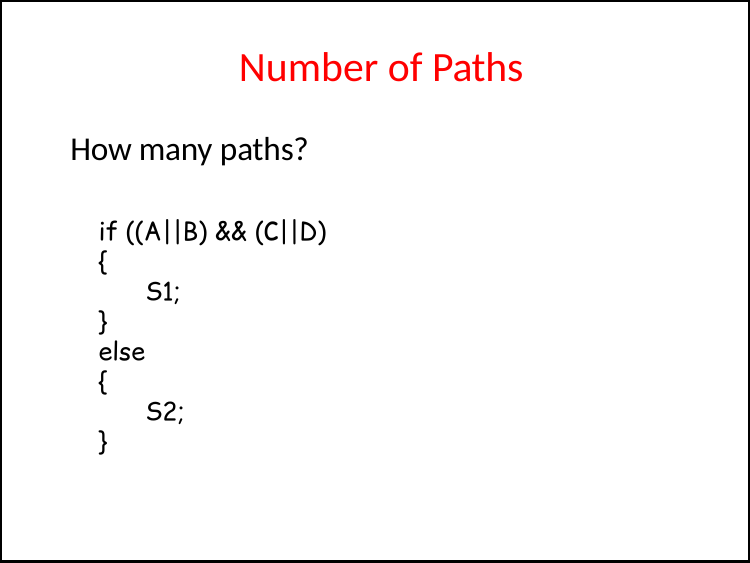

# Number of Paths
How many paths?

if ((A||B) && (C||D)
{
S1;
}
else
{
S2;
}